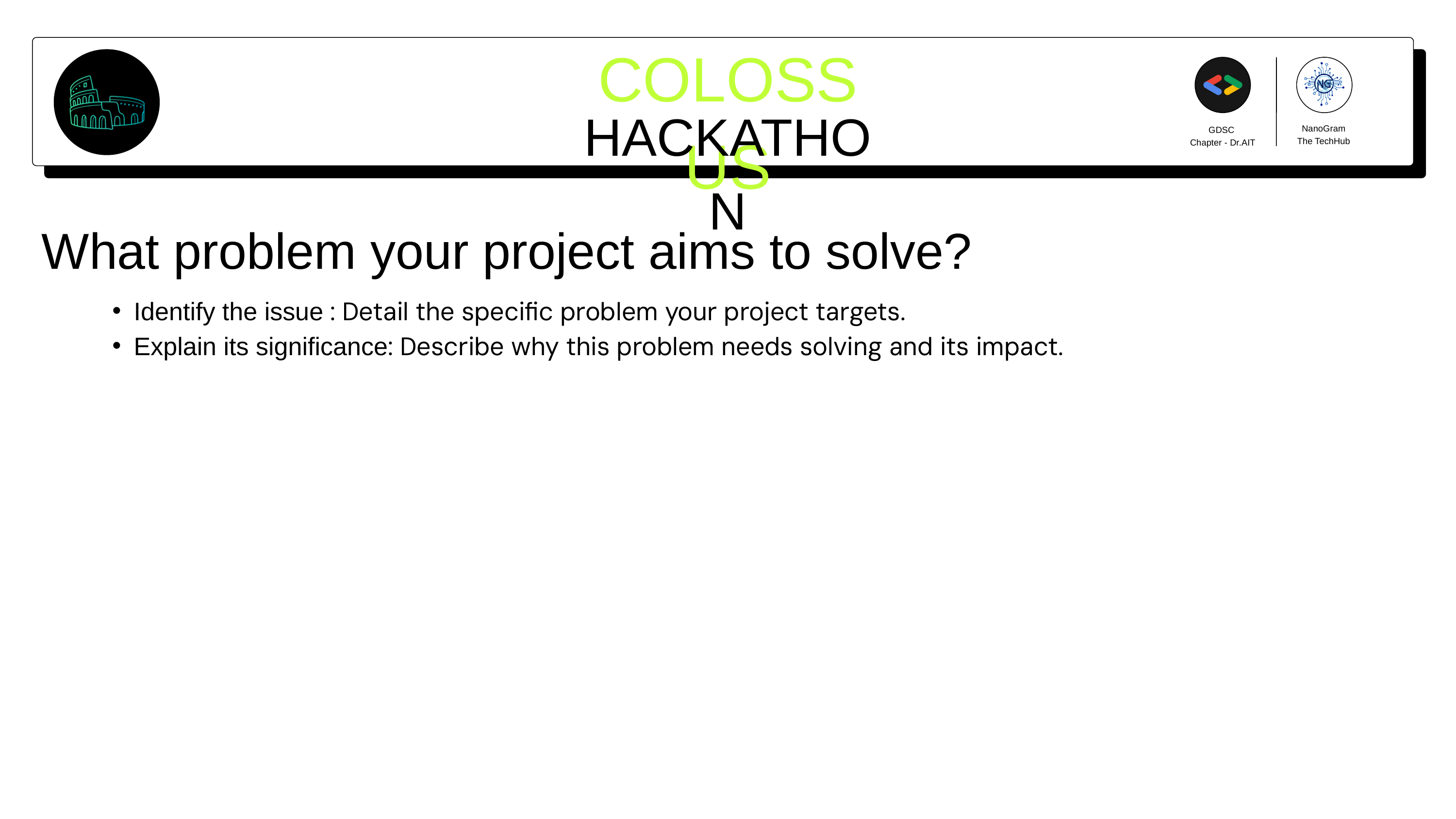

COLOSSUS

HACKATHON
NanoGram
The TechHub
GDSC
Chapter - Dr.AIT
What problem your project aims to solve?
Identify the issue : Detail the specific problem your project targets.
Explain its significance: Describe why this problem needs solving and its impact.